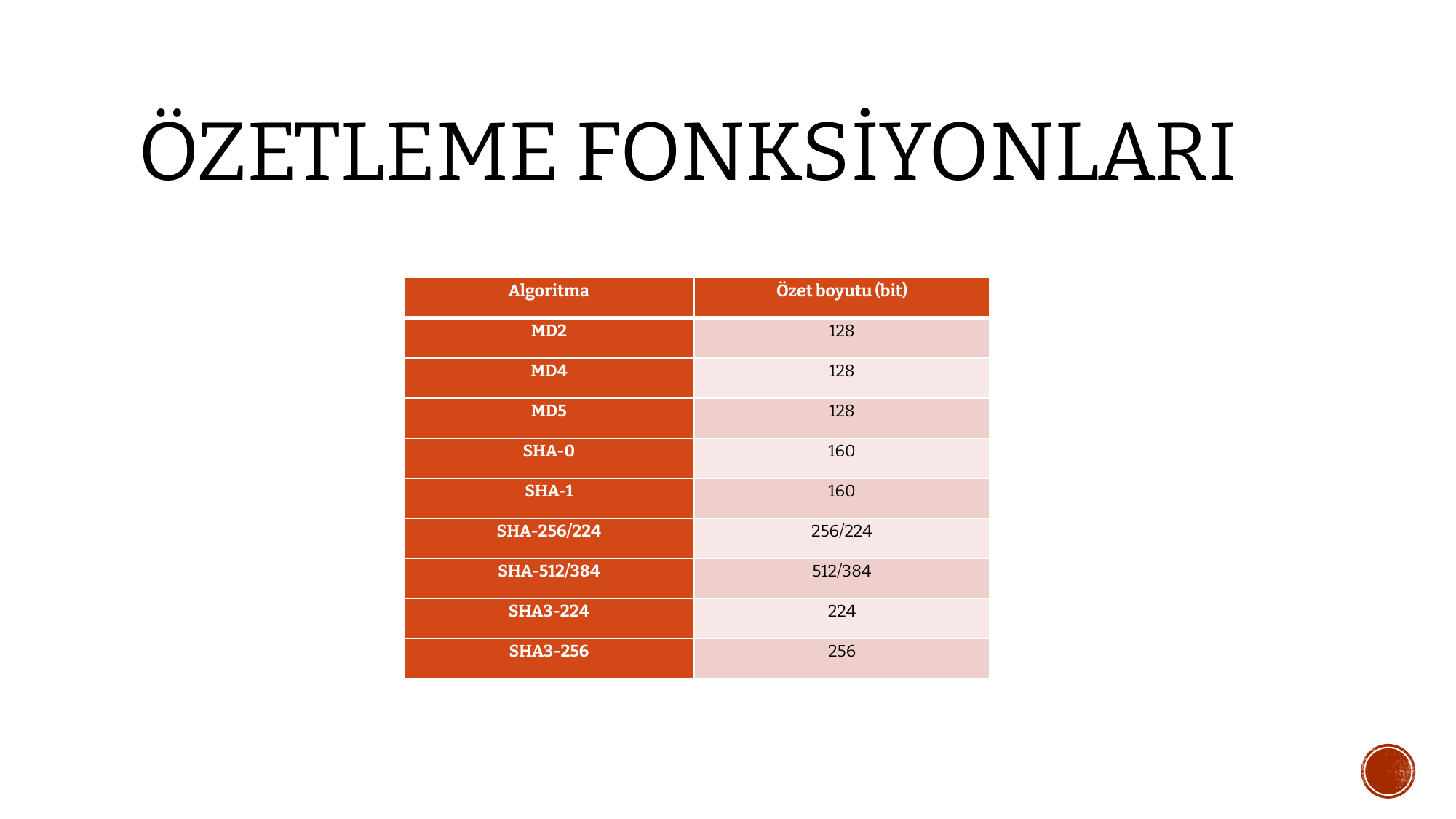

# Özetleme Fonksiyonları
| Algoritma | Özet boyutu (bit) |
| --- | --- |
| MD2 | 128 |
| MD4 | 128 |
| MD5 | 128 |
| SHA-0 | 160 |
| SHA-1 | 160 |
| SHA-256/224 | 256/224 |
| SHA-512/384 | 512/384 |
| SHA3-224 | 224 |
| SHA3-256 | 256 |